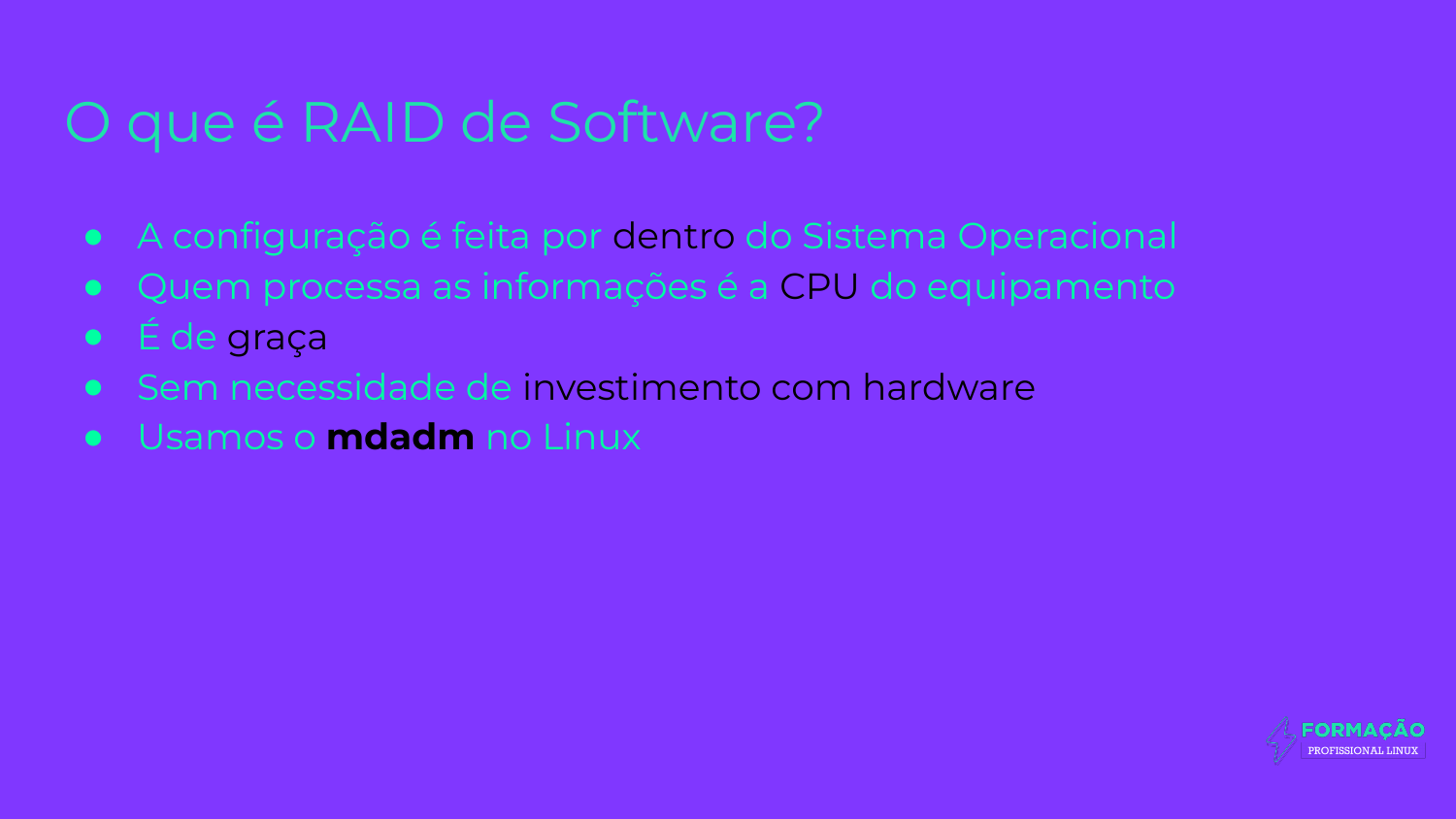

# O que é RAID de Software?
A configuração é feita por dentro do Sistema Operacional
Quem processa as informações é a CPU do equipamento
É de graça
Sem necessidade de investimento com hardware
Usamos o mdadm no Linux